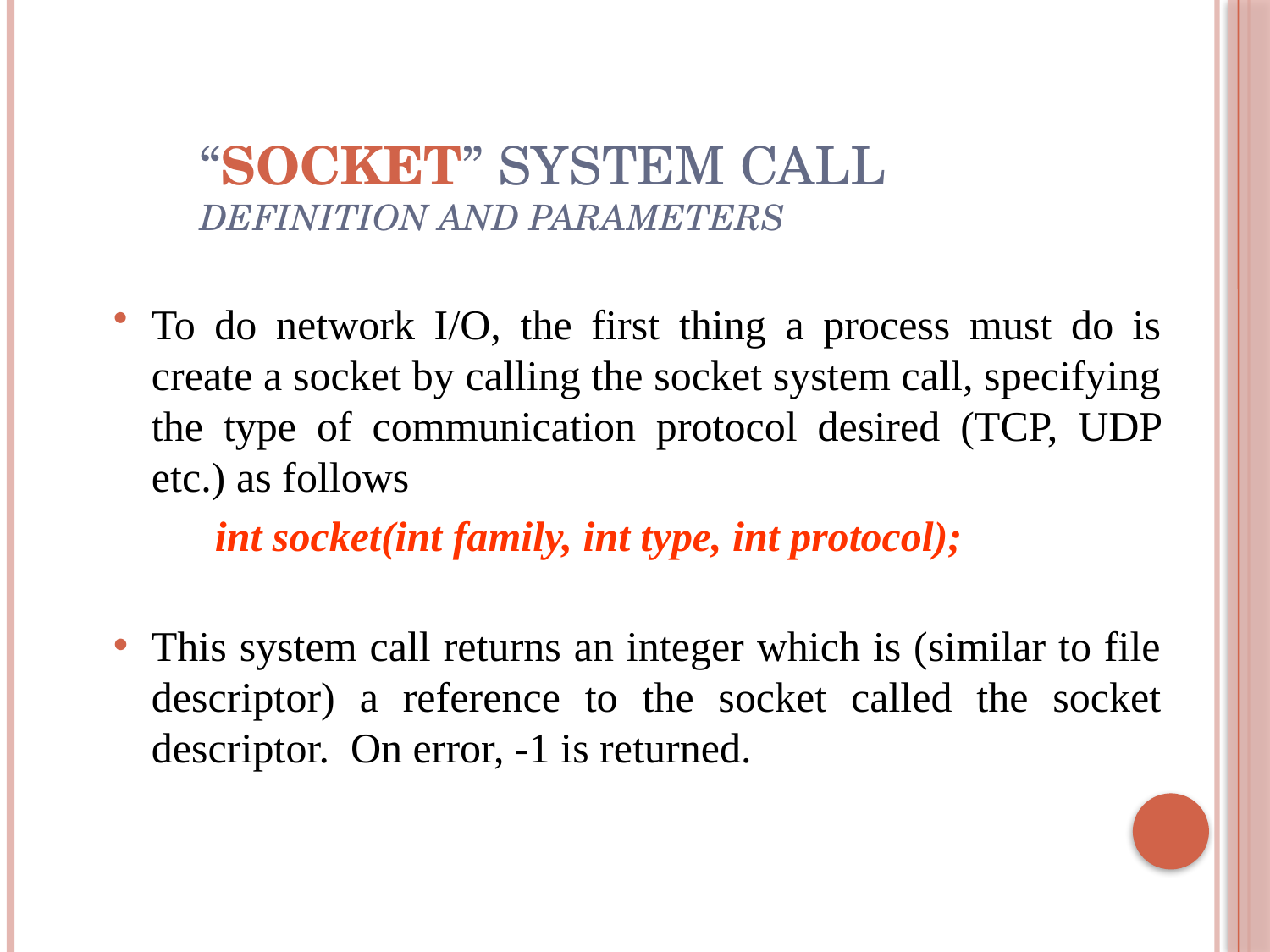

“socket” System Call
Definition and Parameters
To do network I/O, the first thing a process must do is create a socket by calling the socket system call, specifying the type of communication protocol desired (TCP, UDP etc.) as follows
	int socket(int family, int type, int protocol);

This system call returns an integer which is (similar to file descriptor) a reference to the socket called the socket descriptor.  On error, -1 is returned.